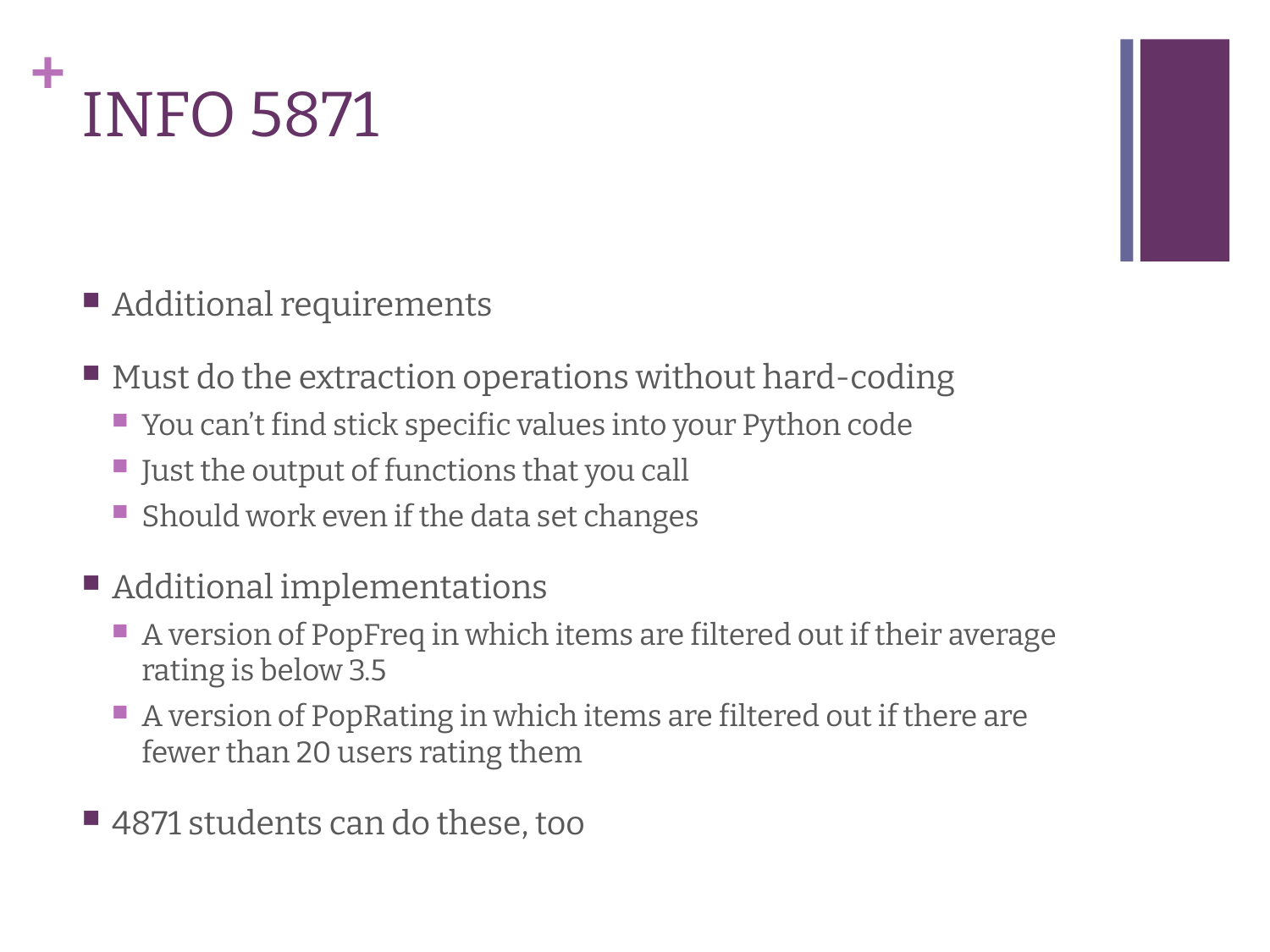

# INFO 5871
Additional requirements
Must do the extraction operations without hard-coding
You can’t find stick specific values into your Python code
Just the output of functions that you call
Should work even if the data set changes
Additional implementations
A version of PopFreq in which items are filtered out if their average rating is below 3.5
A version of PopRating in which items are filtered out if there are fewer than 20 users rating them
4871 students can do these, too